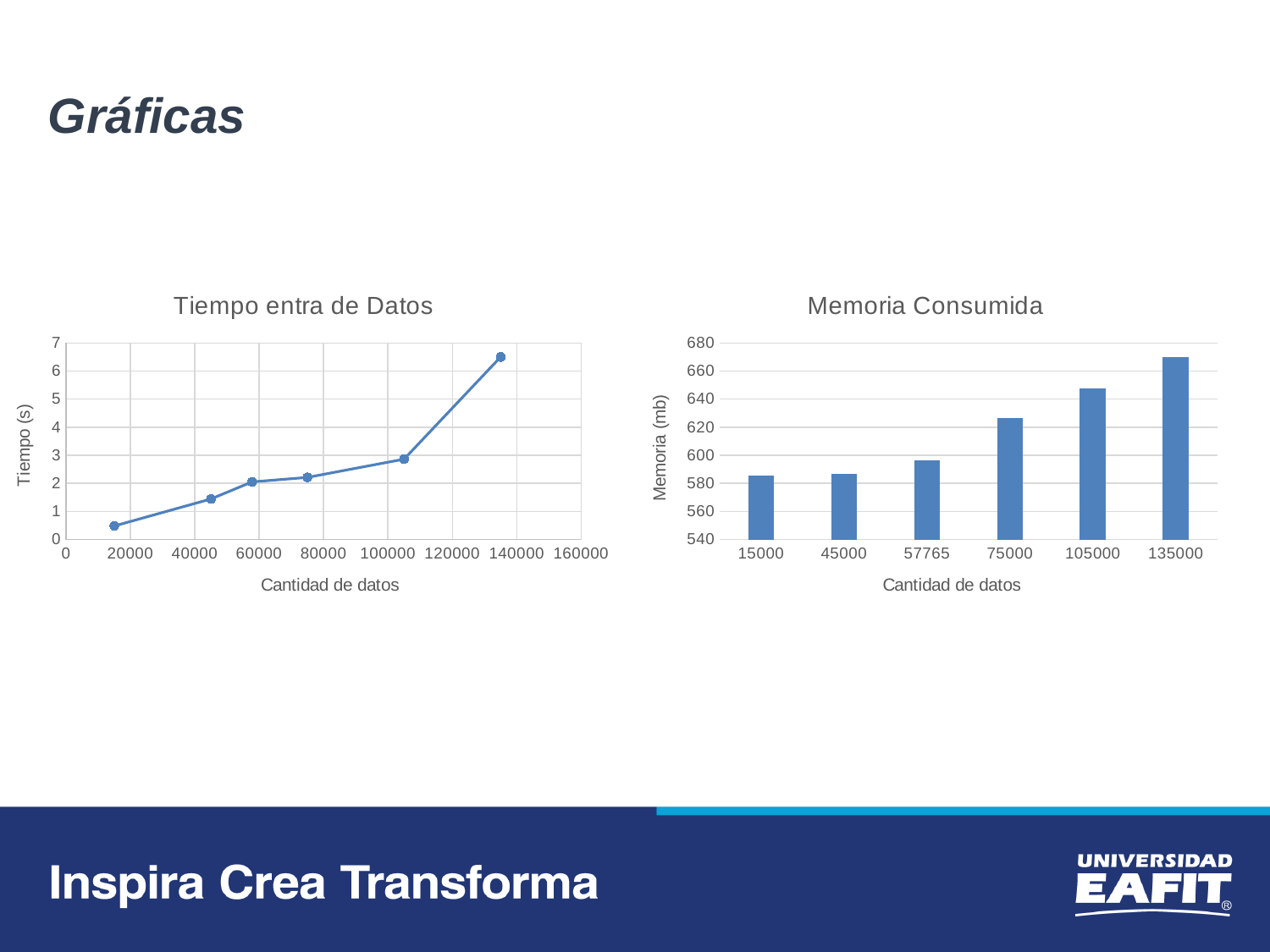

Gráficas

### Chart: Tiempo entra de Datos

| Category |  |
|---|---|

### Chart: Memoria Consumida

| Category |  |
|---|---|
| 15000 | 585.67436 |
| 45000 | 586.57876 |
| 57765 | 596.53095 |
| 75000 | 626.54789 |
| 105000 | 647.867567 |
| 135000 | 669.872345 |